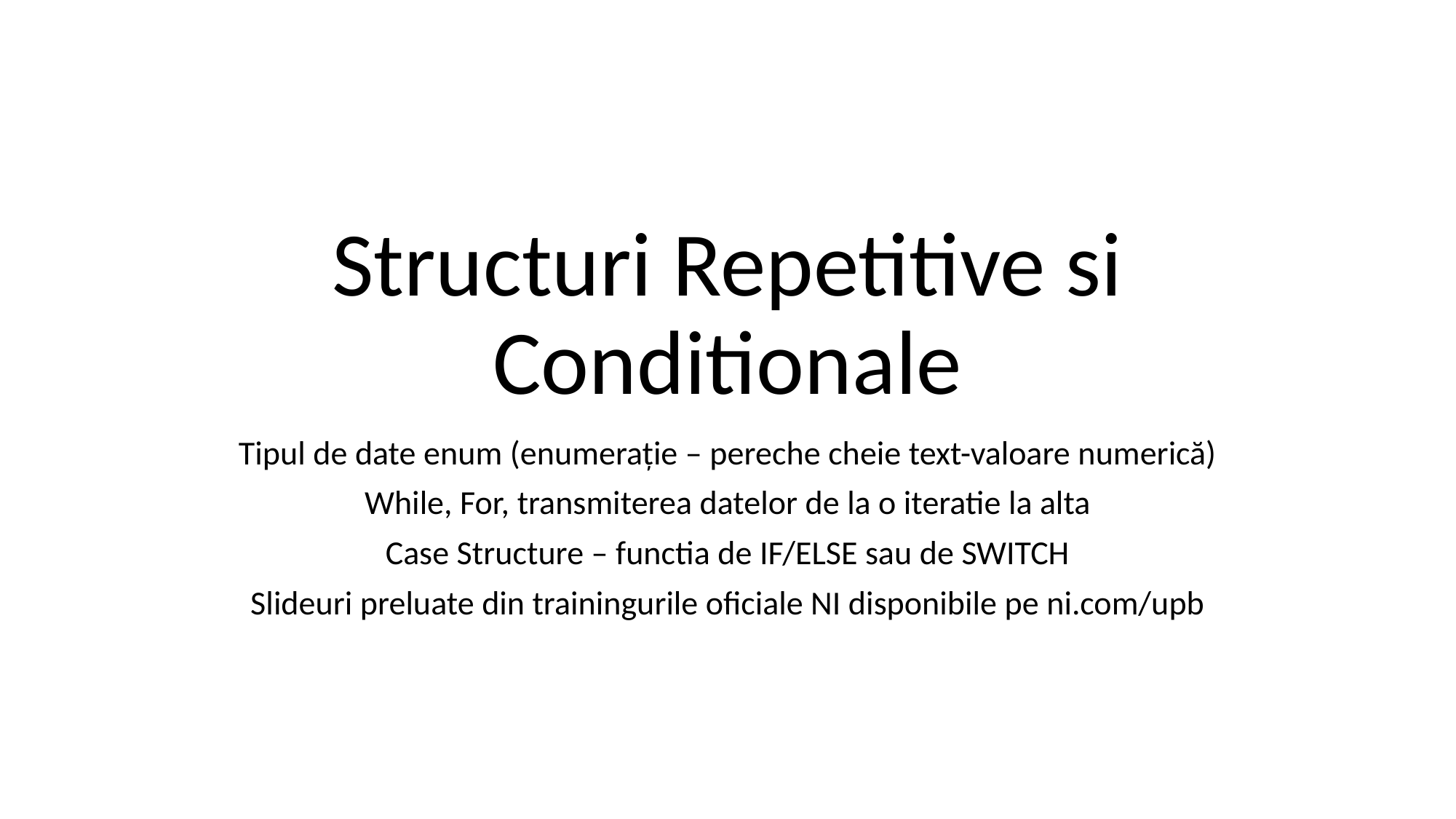

# Structuri Repetitive si Conditionale
Tipul de date enum (enumerație – pereche cheie text-valoare numerică)
While, For, transmiterea datelor de la o iteratie la alta
Case Structure – functia de IF/ELSE sau de SWITCH
Slideuri preluate din trainingurile oficiale NI disponibile pe ni.com/upb